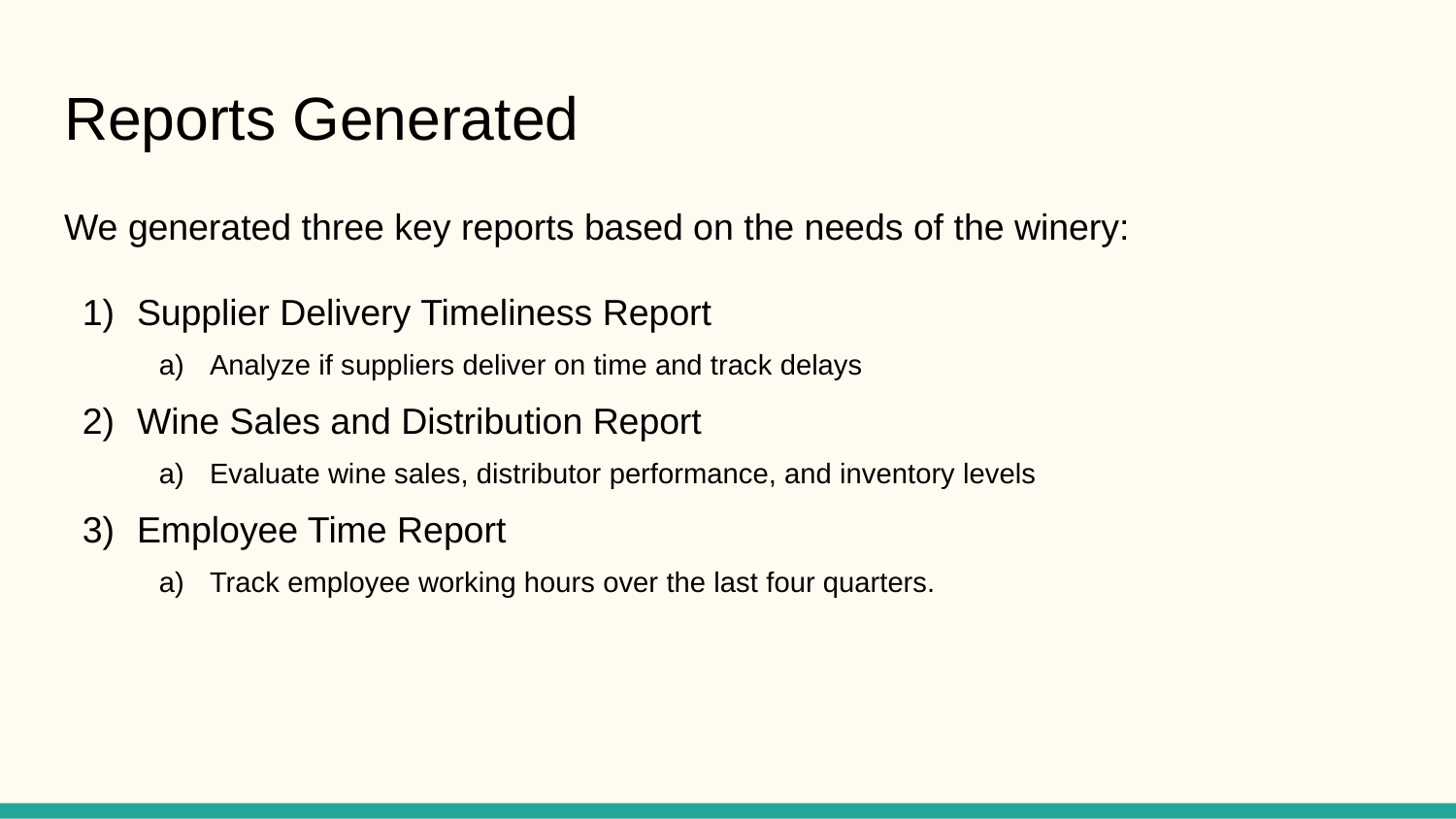

# Reports Generated
We generated three key reports based on the needs of the winery:
Supplier Delivery Timeliness Report
Analyze if suppliers deliver on time and track delays
Wine Sales and Distribution Report
Evaluate wine sales, distributor performance, and inventory levels
Employee Time Report
Track employee working hours over the last four quarters.